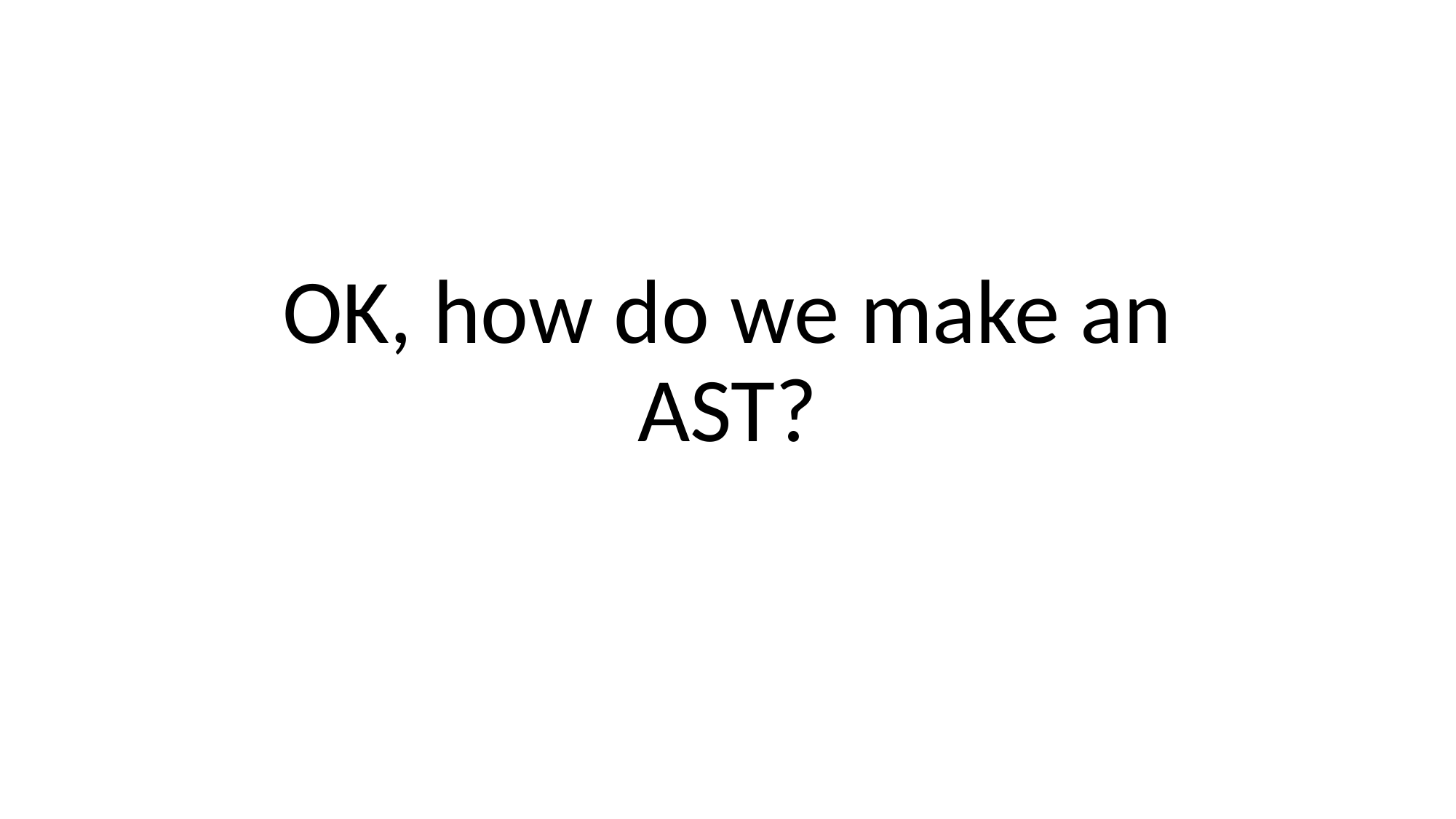

# OK, how do we make an AST?